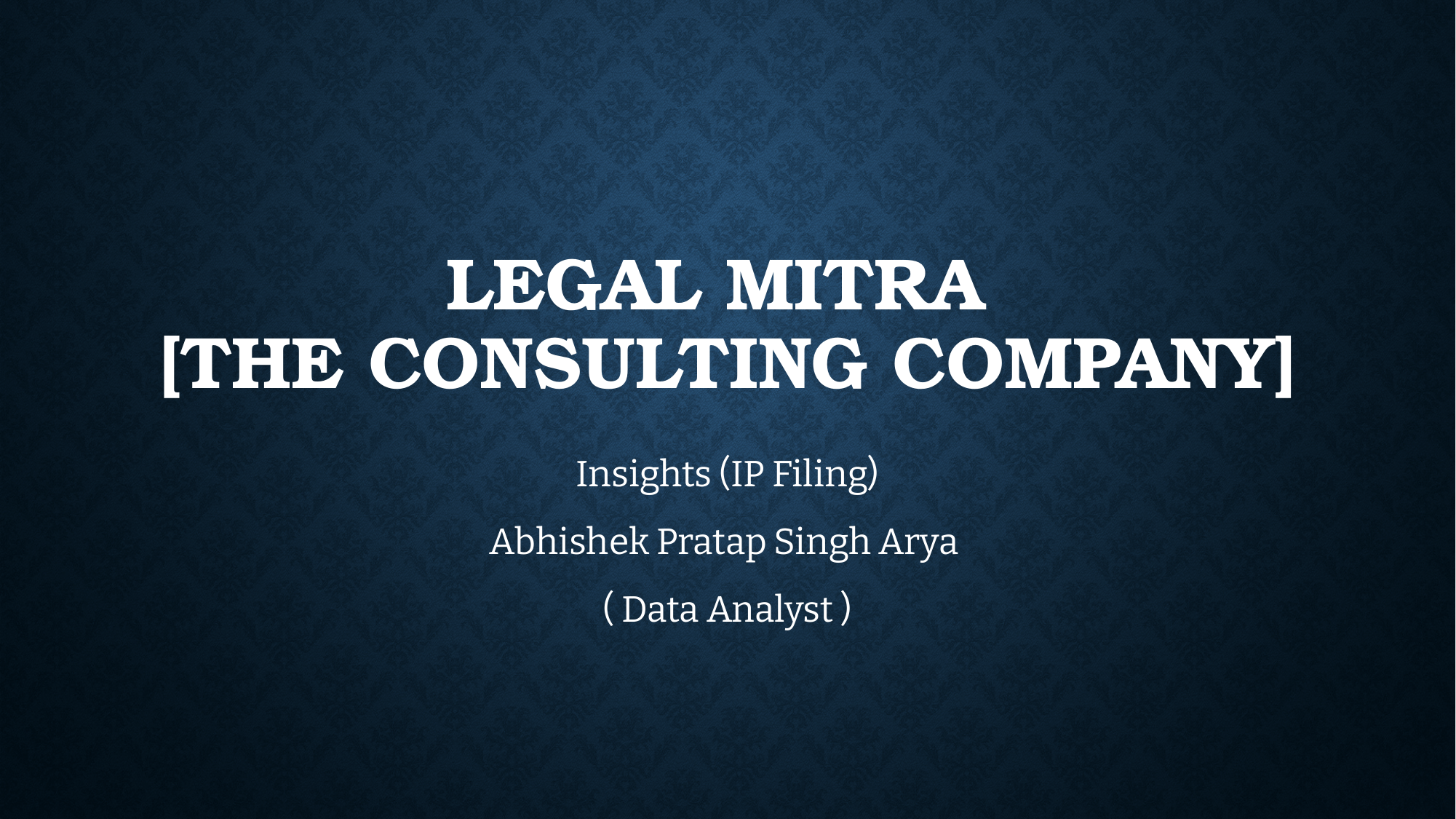

# Legal Mitra [The consulting company]
Insights (IP Filing)
Abhishek Pratap Singh Arya
( Data Analyst )